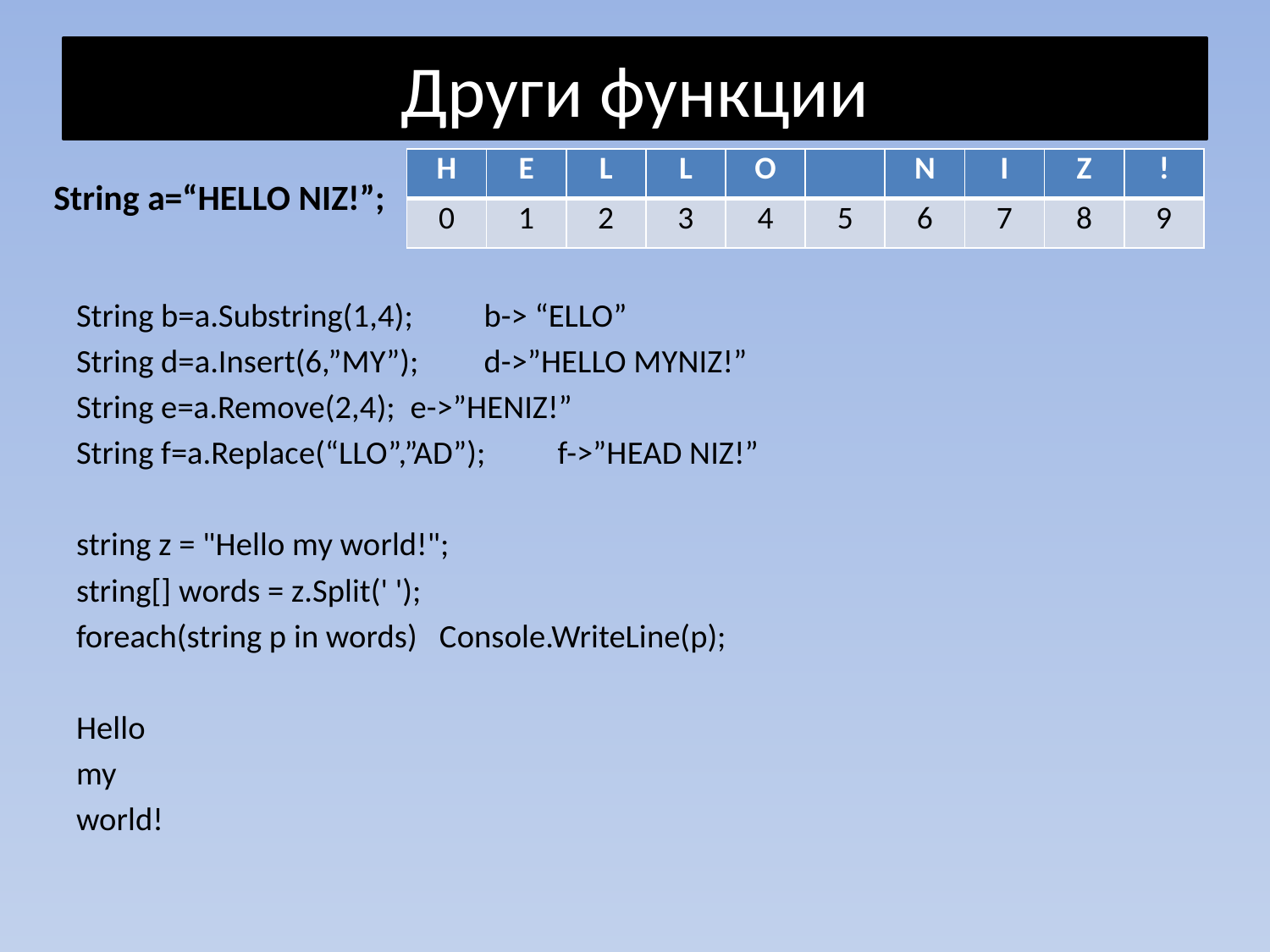

# Други функции
| H | E | L | L | O |  | N | I | Z | ! |
| --- | --- | --- | --- | --- | --- | --- | --- | --- | --- |
| 0 | 1 | 2 | 3 | 4 | 5 | 6 | 7 | 8 | 9 |
String a=“HELLO NIZ!”;
String b=a.Substring(1,4);	b-> “ELLO”
String d=a.Insert(6,”MY”);	d->”HELLO MYNIZ!”
String e=a.Remove(2,4); 	e->”HENIZ!”
String f=a.Replace(“LLO”,”AD”);	f->”HEAD NIZ!”

string z = "Hello my world!";
string[] words = z.Split(' ');
foreach(string p in words)   Console.WriteLine(p);

Hello
my
world!